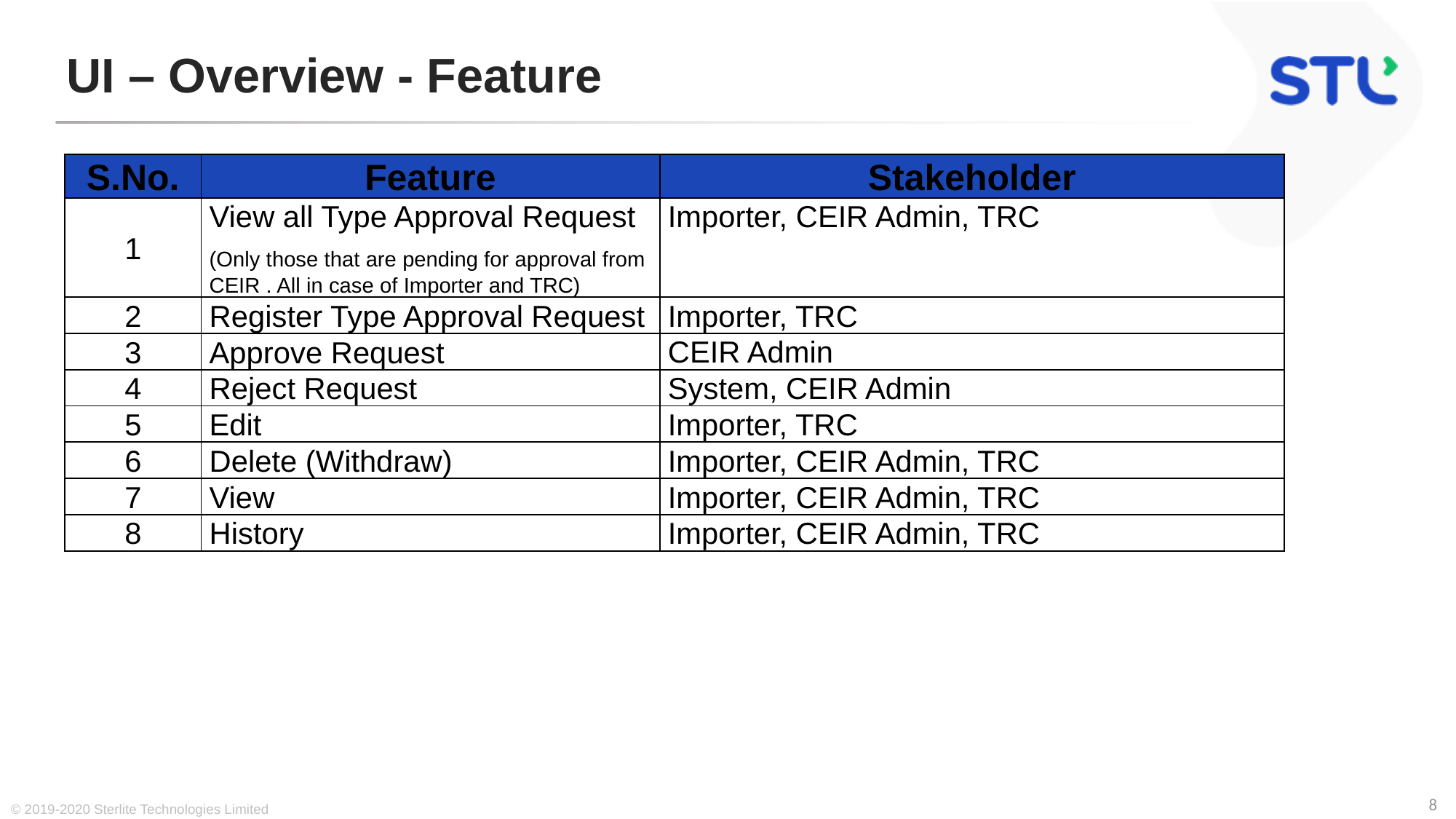

# UI – Overview - Feature
| S.No. | Feature | Stakeholder |
| --- | --- | --- |
| 1 | View all Type Approval Request (Only those that are pending for approval from CEIR . All in case of Importer and TRC) | Importer, CEIR Admin, TRC |
| 2 | Register Type Approval Request | Importer, TRC |
| 3 | Approve Request | CEIR Admin |
| 4 | Reject Request | System, CEIR Admin |
| 5 | Edit | Importer, TRC |
| 6 | Delete (Withdraw) | Importer, CEIR Admin, TRC |
| 7 | View | Importer, CEIR Admin, TRC |
| 8 | History | Importer, CEIR Admin, TRC |
© 2019-2020 Sterlite Technologies Limited
8